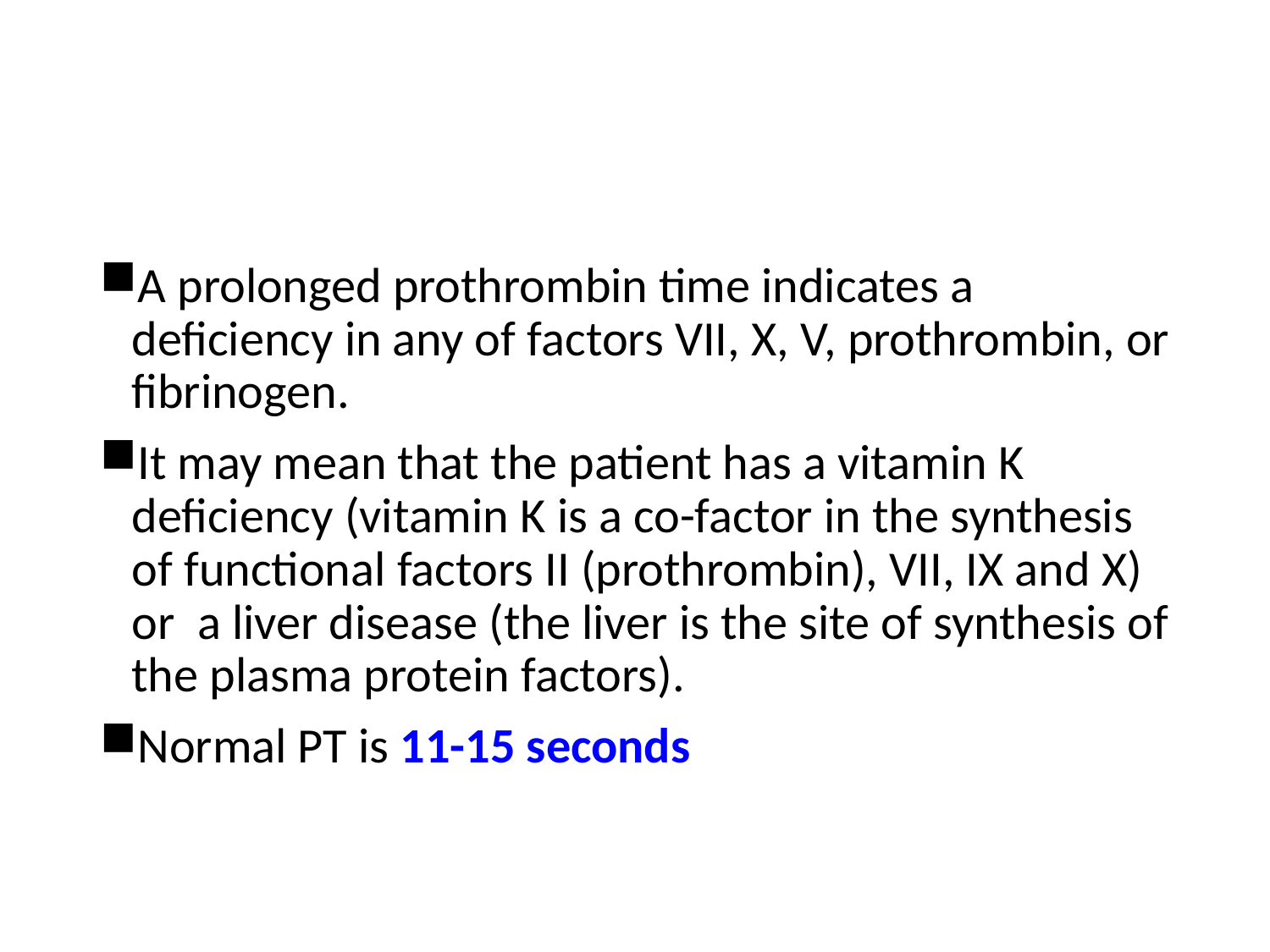

#
A prolonged prothrombin time indicates a deficiency in any of factors VII, X, V, prothrombin, or fibrinogen.
It may mean that the patient has a vitamin K deficiency (vitamin K is a co-factor in the synthesis of functional factors II (prothrombin), VII, IX and X) or  a liver disease (the liver is the site of synthesis of the plasma protein factors).
Normal PT is 11-15 seconds